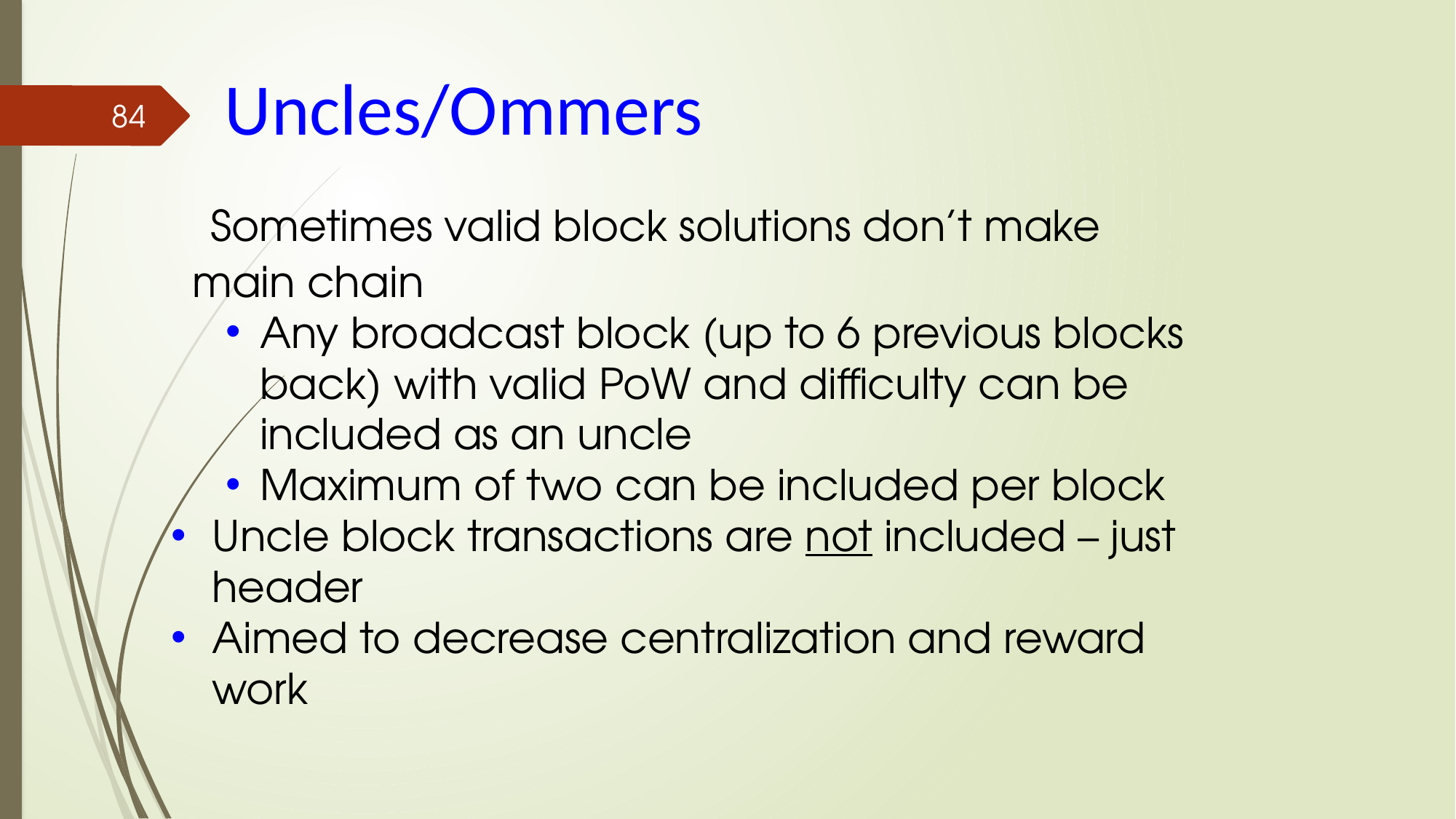

# Uncles/Ommers
84
 Sometimes valid block solutions don’t make main chain
Any broadcast block (up to 6 previous blocks back) with valid PoW and difficulty can be included as an uncle
Maximum of two can be included per block
Uncle block transactions are not included – just header
Aimed to decrease centralization and reward work